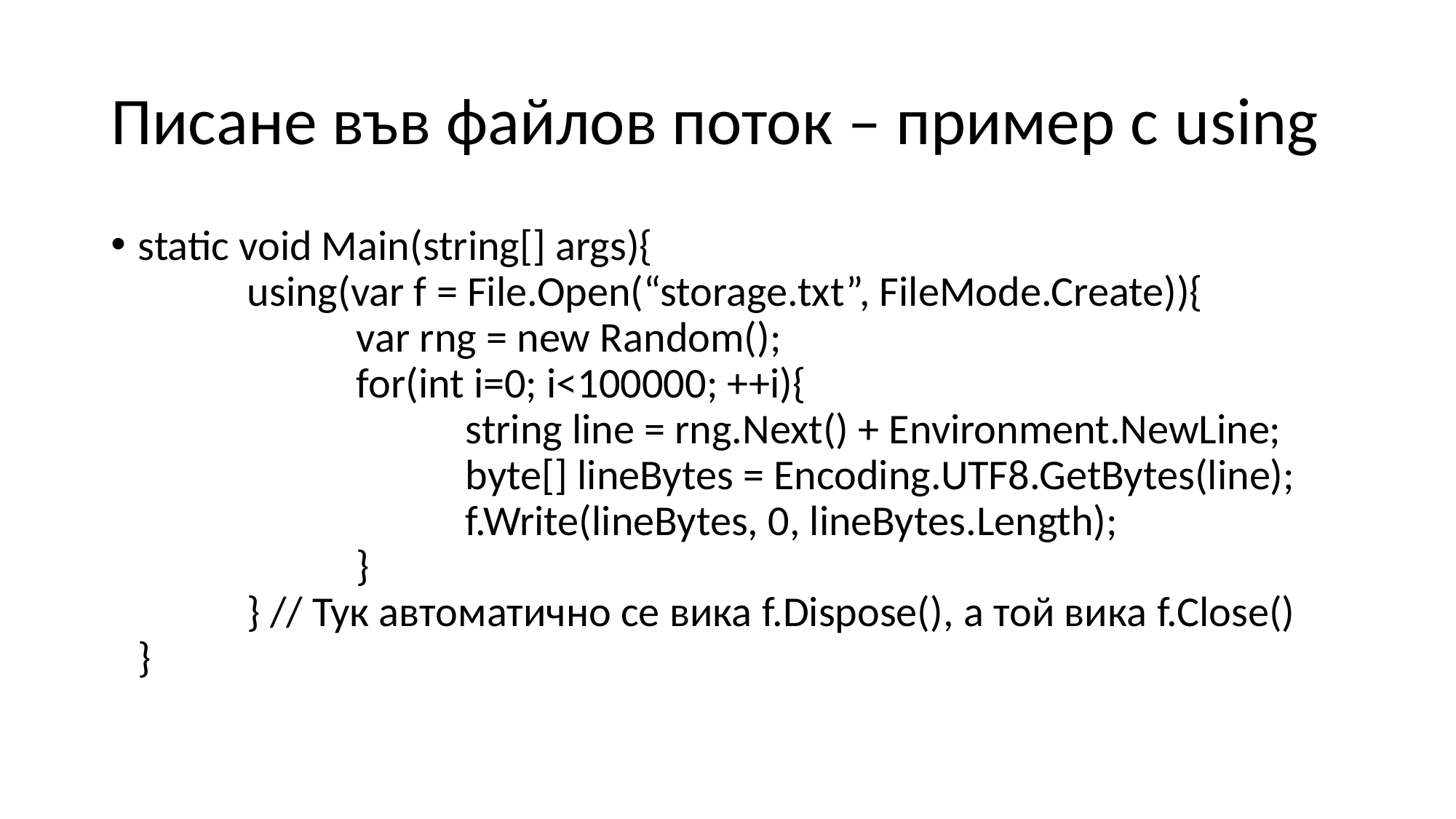

# Писане във файлов поток – пример с using
static void Main(string[] args){
	using(var f = File.Open(“storage.txt”, FileMode.Create)){
		var rng = new Random();
		for(int i=0; i<100000; ++i){
			string line = rng.Next() + Environment.NewLine;
			byte[] lineBytes = Encoding.UTF8.GetBytes(line);
			f.Write(lineBytes, 0, lineBytes.Length);
		}
	} // Тук автоматично се вика f.Dispose(), а той вика f.Close()
}